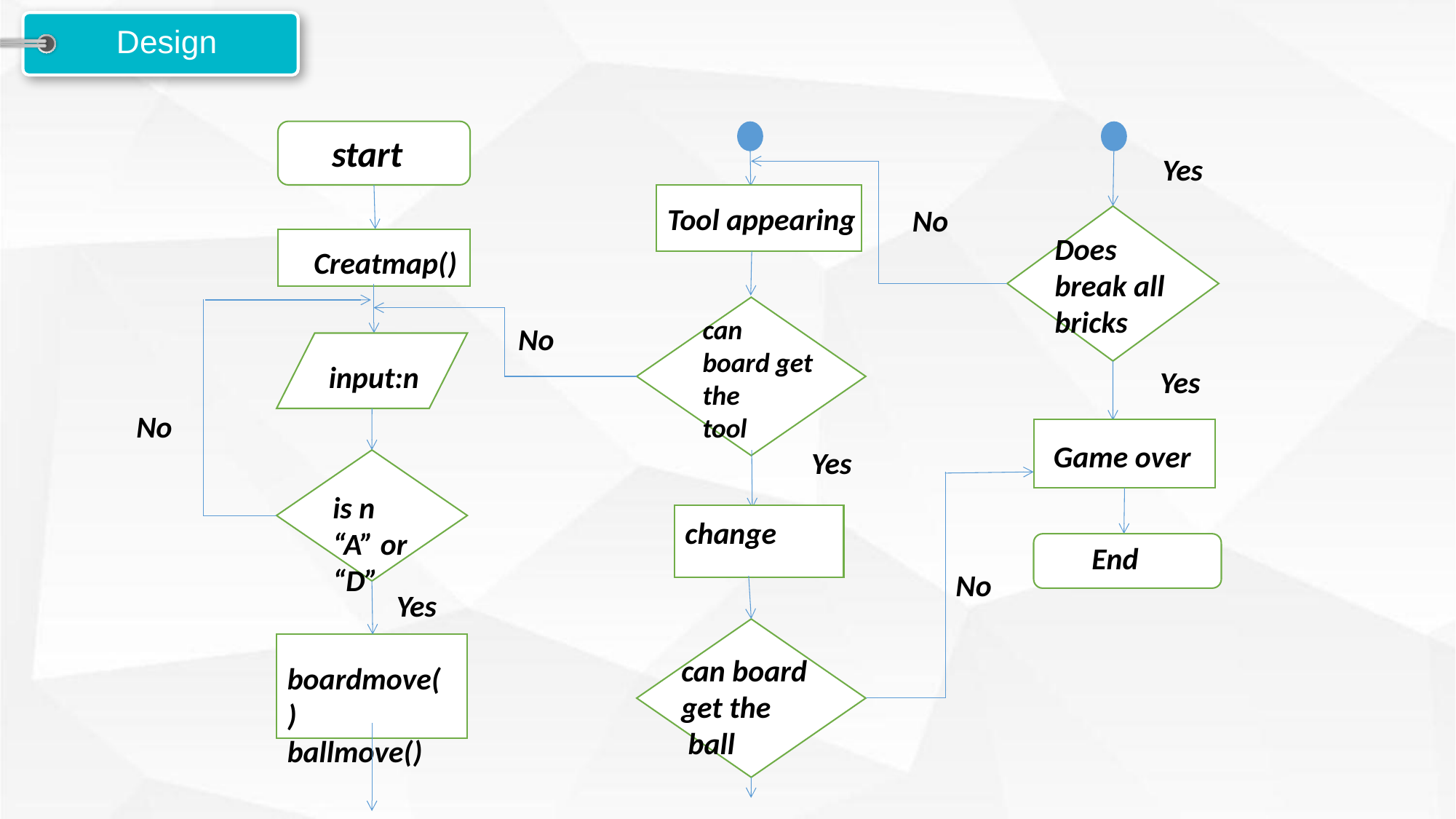

Design

 start
Yes

Tool appearing
No

Does break all bricks

 Creatmap()

can board get the         tool
No

input:n
Yes
No

Game over
Yes

is n “A” or “D”

change

End
No
Yes

can board get the         ball
boardmove()
ballmove()